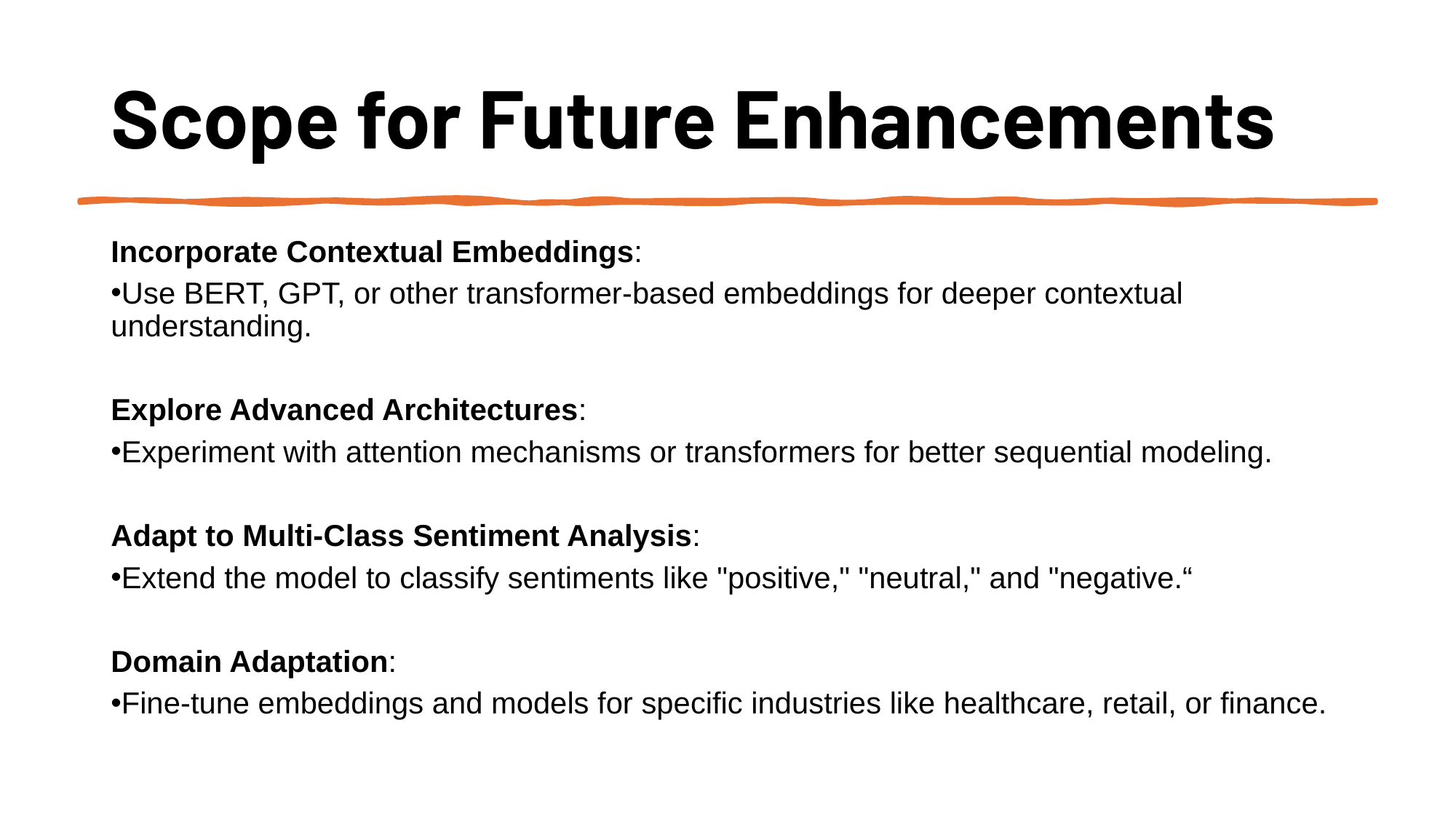

# Scope for Future Enhancements

Incorporate Contextual Embeddings:
Use BERT, GPT, or other transformer-based embeddings for deeper contextual understanding.

Explore Advanced Architectures:
Experiment with attention mechanisms or transformers for better sequential modeling.

Adapt to Multi-Class Sentiment Analysis:
Extend the model to classify sentiments like "positive," "neutral," and "negative.“

Domain Adaptation:
Fine-tune embeddings and models for specific industries like healthcare, retail, or finance.